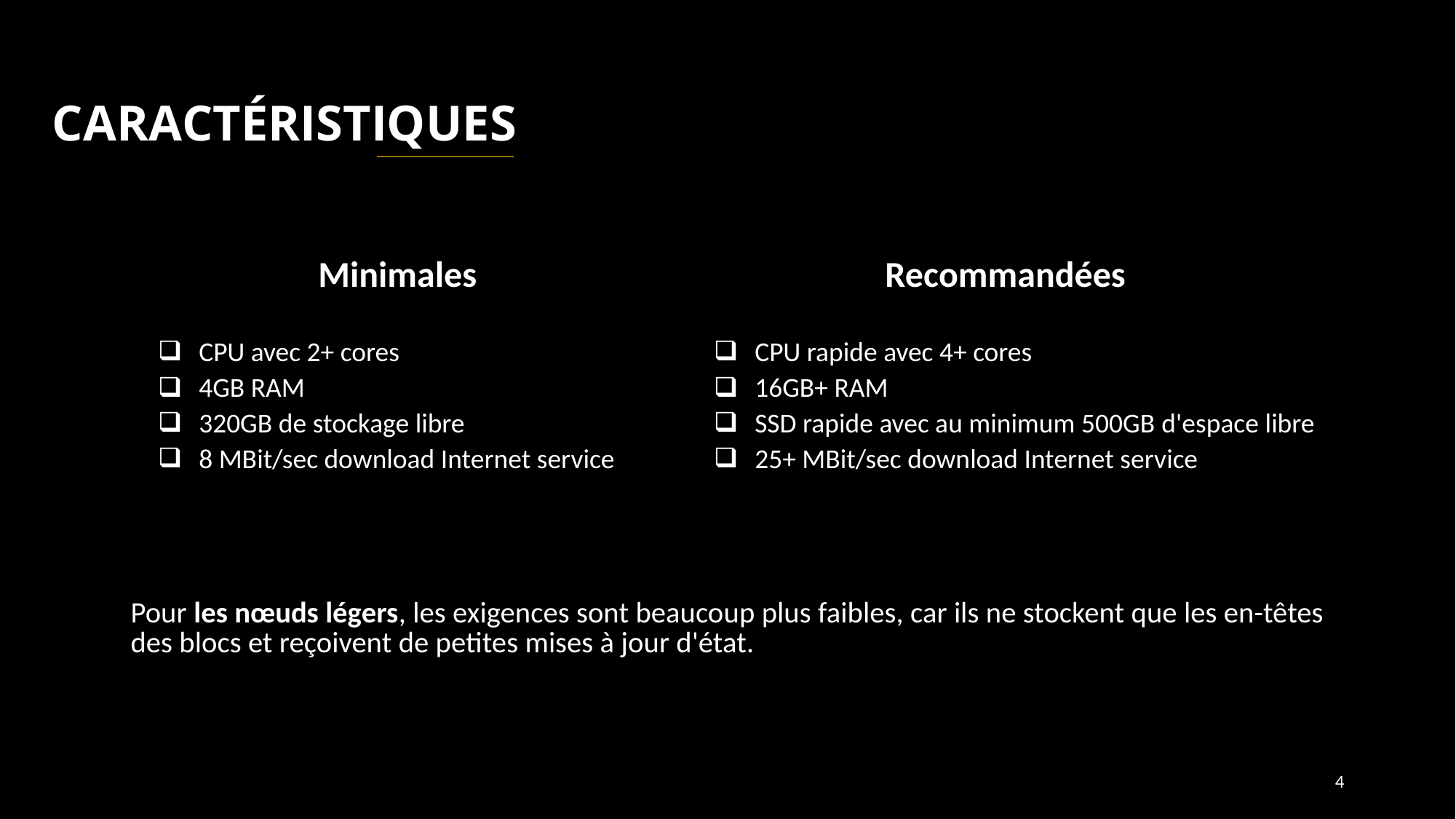

Caractéristiques
| Minimales CPU avec 2+ cores 4GB RAM 320GB de stockage libre 8 MBit/sec download Internet service | Recommandées CPU rapide avec 4+ cores 16GB+ RAM SSD rapide avec au minimum 500GB d'espace libre 25+ MBit/sec download Internet service |
| --- | --- |
| Pour les nœuds légers, les exigences sont beaucoup plus faibles, car ils ne stockent que les en-têtes des blocs et reçoivent de petites mises à jour d'état. |  |
4